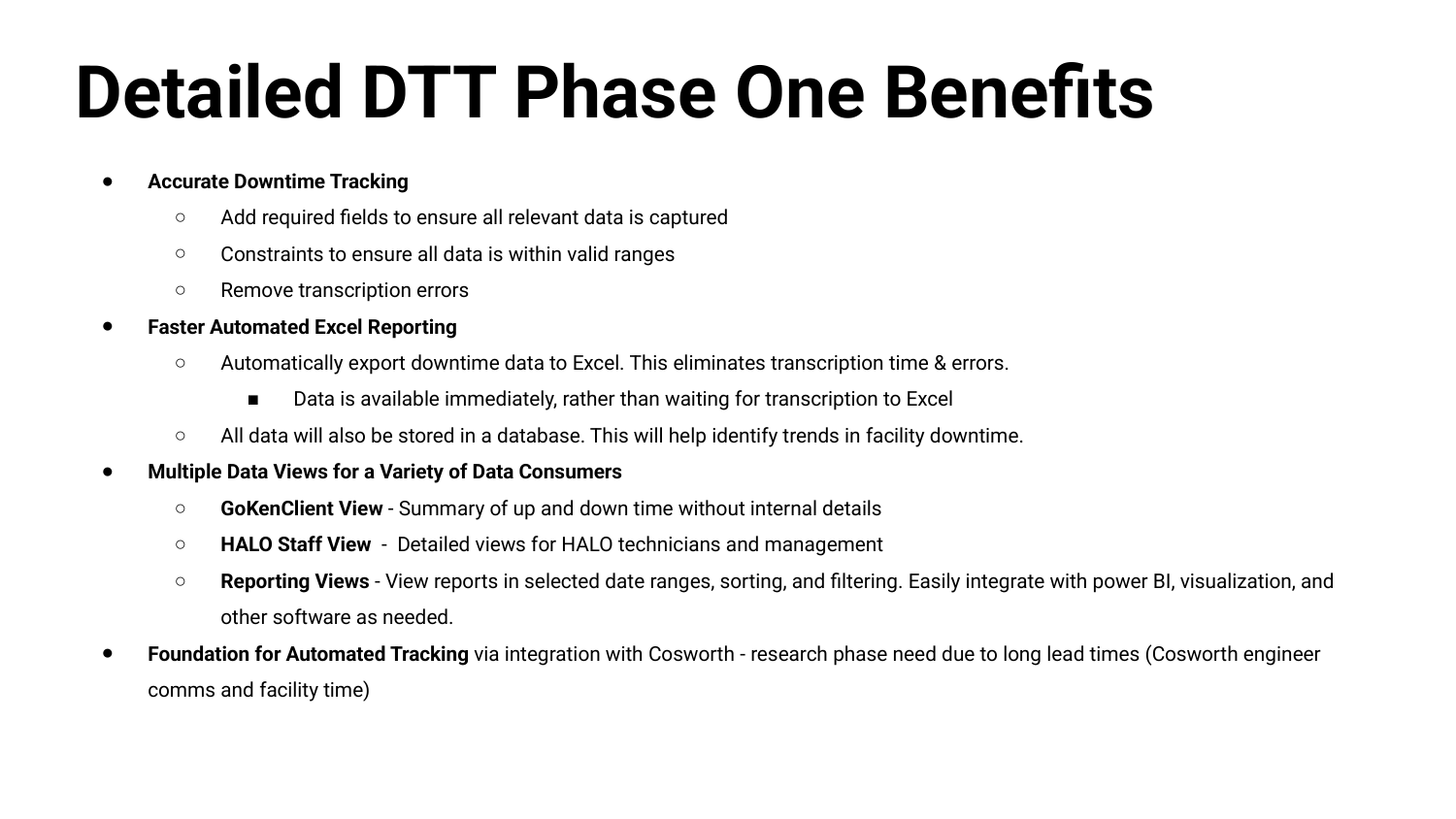

Detailed DTT Phase One Benefits
Accurate Downtime Tracking
Add required fields to ensure all relevant data is captured
Constraints to ensure all data is within valid ranges
Remove transcription errors
Faster Automated Excel Reporting
Automatically export downtime data to Excel. This eliminates transcription time & errors.
Data is available immediately, rather than waiting for transcription to Excel
All data will also be stored in a database. This will help identify trends in facility downtime.
Multiple Data Views for a Variety of Data Consumers
GoKenClient View - Summary of up and down time without internal details
HALO Staff View  -  Detailed views for HALO technicians and management
Reporting Views - View reports in selected date ranges, sorting, and filtering. Easily integrate with power BI, visualization, and other software as needed.
Foundation for Automated Tracking via integration with Cosworth - research phase need due to long lead times (Cosworth engineer comms and facility time)